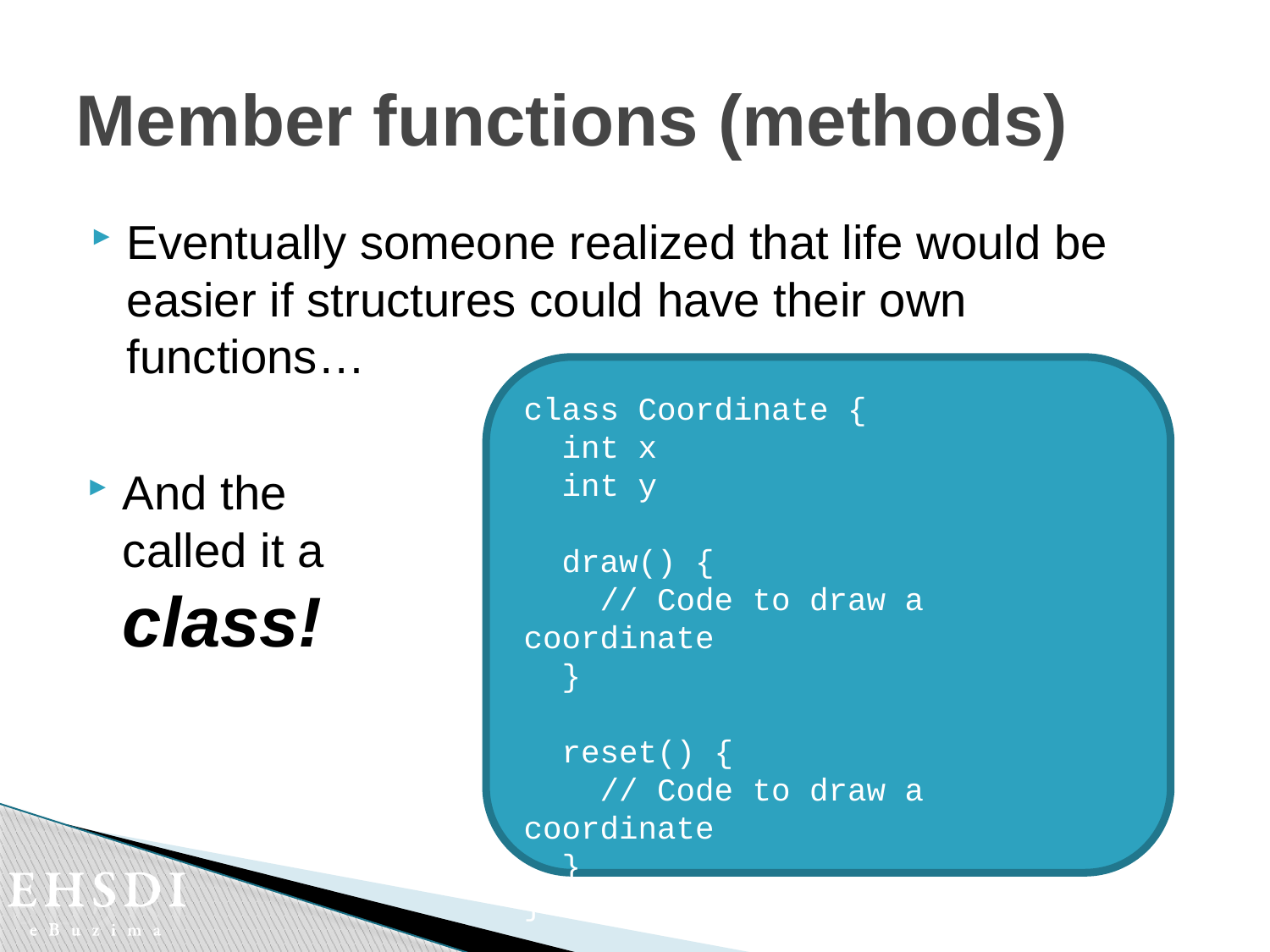

# Member functions (methods)
Eventually someone realized that life would be easier if structures could have their own functions…
class Coordinate {
  int x
  int y

  draw() {
    // Code to draw a coordinate
  }

  reset() {
    // Code to draw a coordinate
  }
}
And the called it a class!